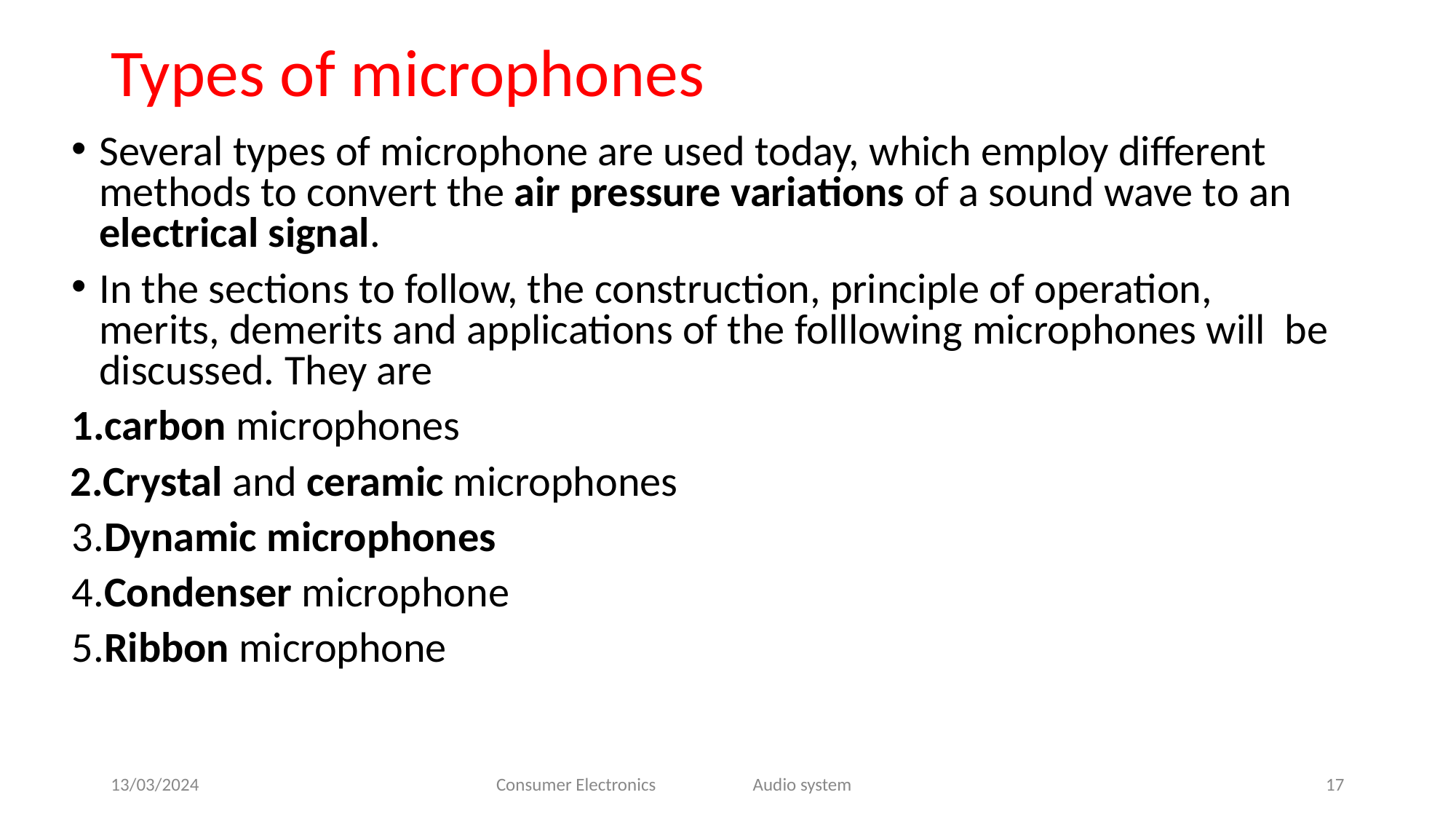

# Types of microphones
Several types of microphone are used today, which employ different  methods to convert the air pressure variations of a sound wave to an  electrical signal.
In the sections to follow, the construction, principle of operation,  merits, demerits and applications of the folllowing microphones will  be discussed. They are
carbon microphones
Crystal and ceramic microphones  3.Dynamic microphones
4.Condenser microphone  5.Ribbon microphone
13/03/2024
Consumer Electronics
Audio system
17